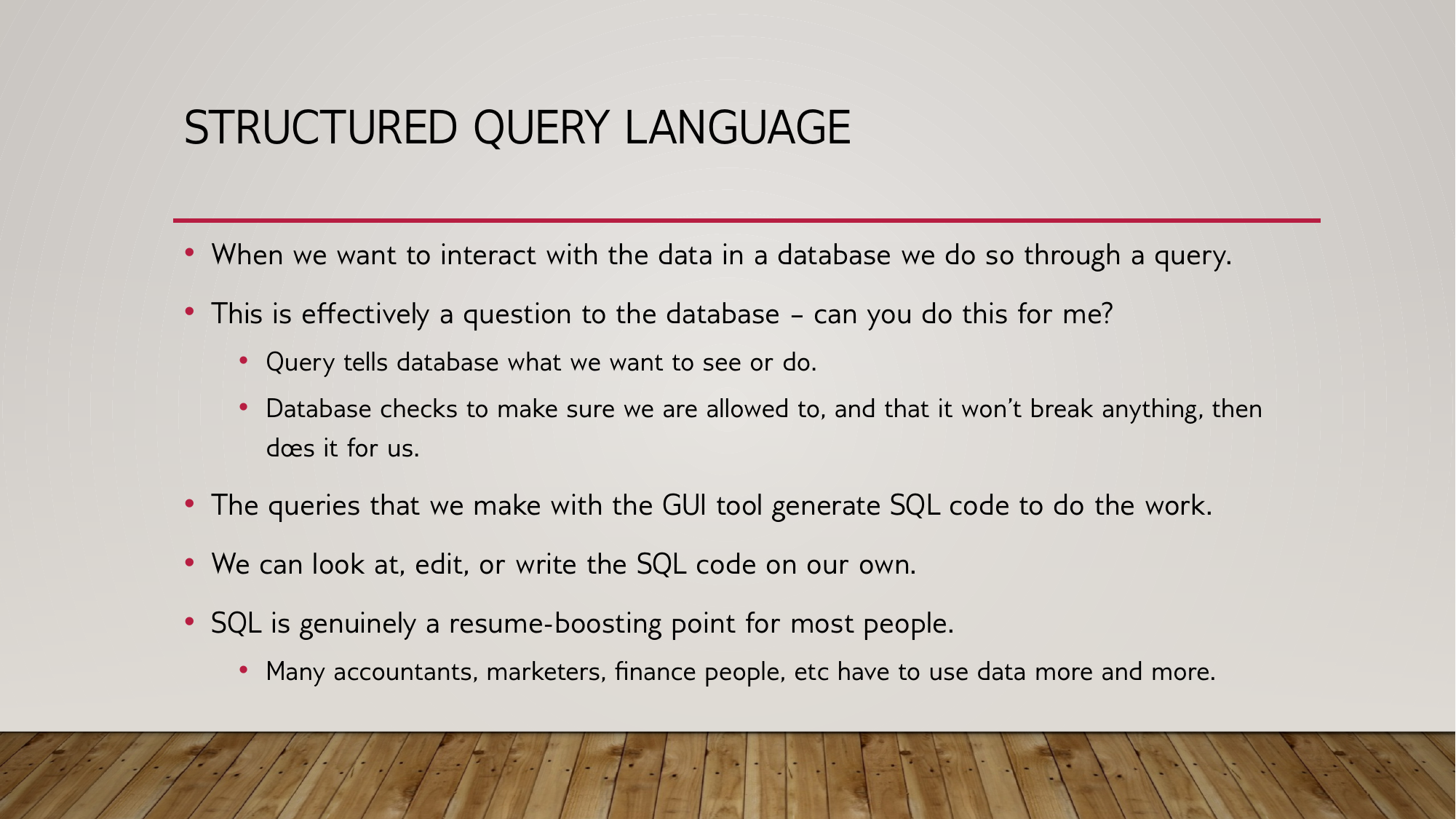

# Structured Query Language
When we want to interact with the data in a database we do so through a query.
This is effectively a question to the database – can you do this for me?
Query tells database what we want to see or do.
Database checks to make sure we are allowed to, and that it won’t break anything, then does it for us.
The queries that we make with the GUI tool generate SQL code to do the work.
We can look at, edit, or write the SQL code on our own.
SQL is genuinely a resume-boosting point for most people.
Many accountants, marketers, finance people, etc have to use data more and more.